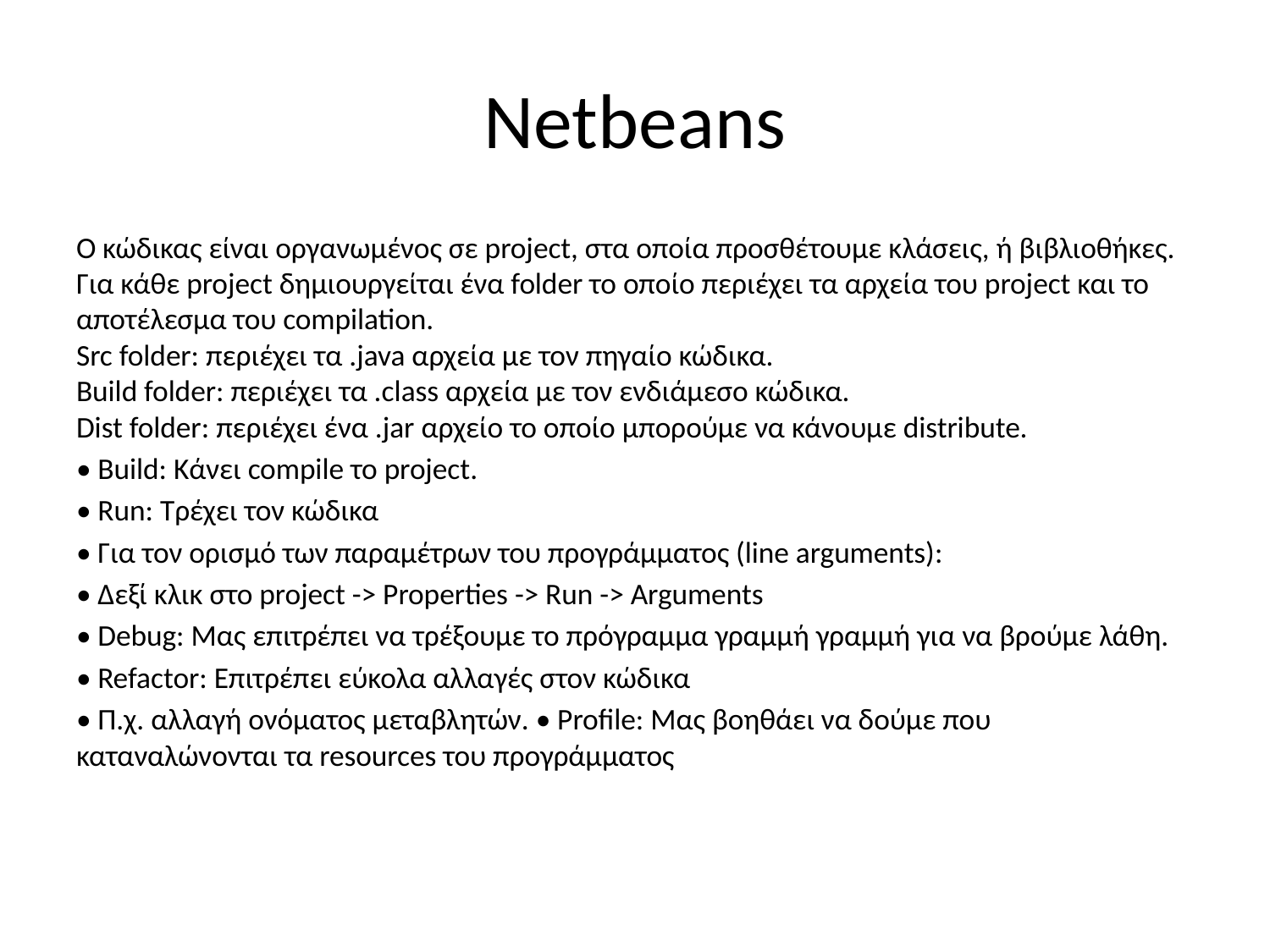

# Netbeans
Ο κώδικας είναι οργανωμένος σε project, στα οποία προσθέτουμε κλάσεις, ή βιβλιοθήκες.
Για κάθε project δημιουργείται ένα folder το οποίο περιέχει τα αρχεία του project και το αποτέλεσμα του compilation.
Src folder: περιέχει τα .java αρχεία με τον πηγαίο κώδικα.
Build folder: περιέχει τα .class αρχεία με τον ενδιάμεσο κώδικα.
Dist folder: περιέχει ένα .jar αρχείο το οποίο μπορούμε να κάνουμε distribute.
• Build: Κάνει compile το project.
• Run: Τρέχει τον κώδικα
• Για τον ορισμό των παραμέτρων του προγράμματος (line arguments):
• Δεξί κλικ στο project -> Properties -> Run -> Arguments
• Debug: Μας επιτρέπει να τρέξουμε το πρόγραμμα γραμμή γραμμή για να βρούμε λάθη.
• Refactor: Επιτρέπει εύκολα αλλαγές στον κώδικα
• Π.χ. αλλαγή ονόματος μεταβλητών. • Profile: Μας βοηθάει να δούμε που καταναλώνονται τα resources του προγράμματος